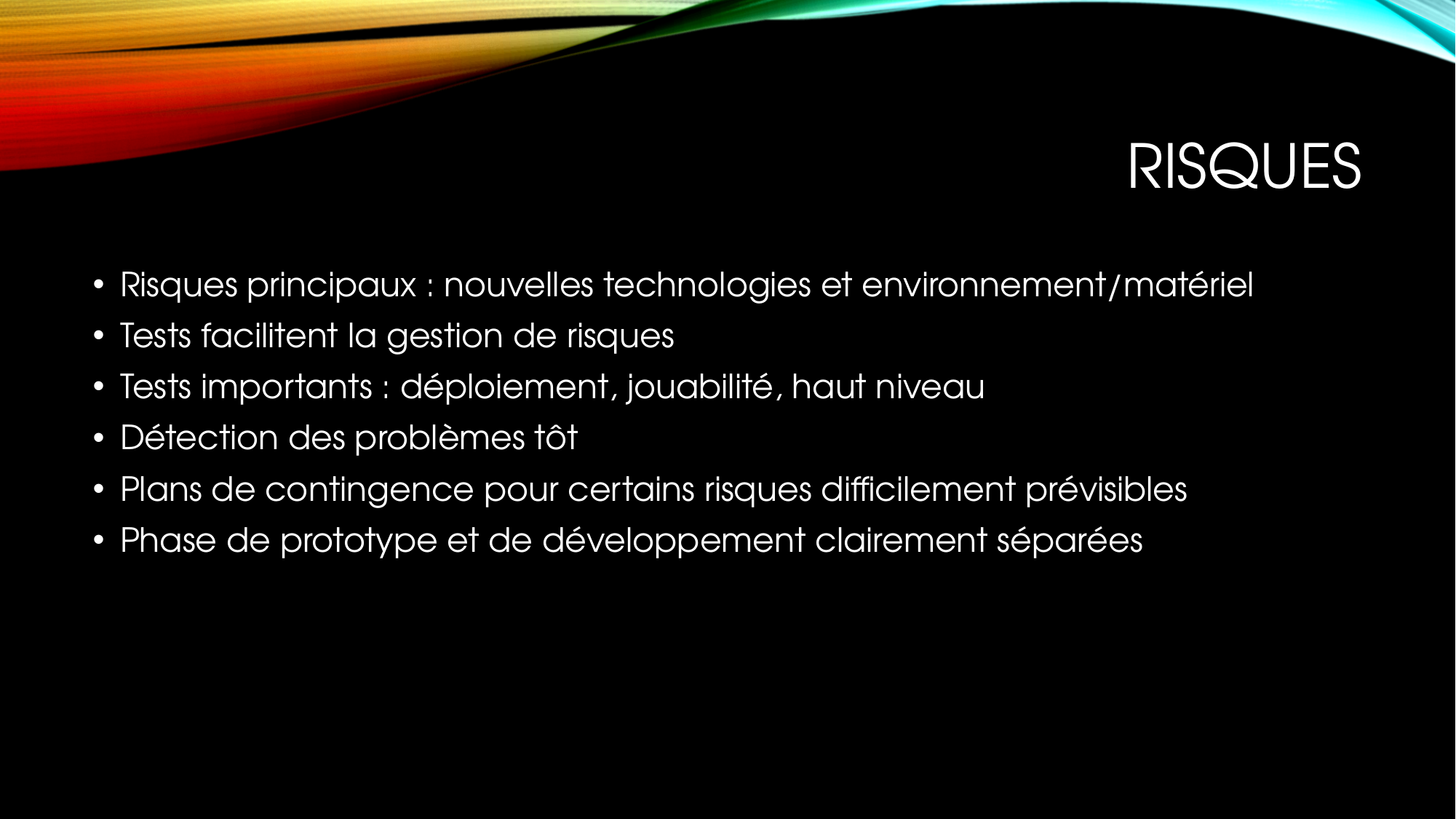

# Risques
Risques principaux : nouvelles technologies et environnement/matériel
Tests facilitent la gestion de risques
Tests importants : déploiement, jouabilité, haut niveau
Détection des problèmes tôt
Plans de contingence pour certains risques difficilement prévisibles
Phase de prototype et de développement clairement séparées